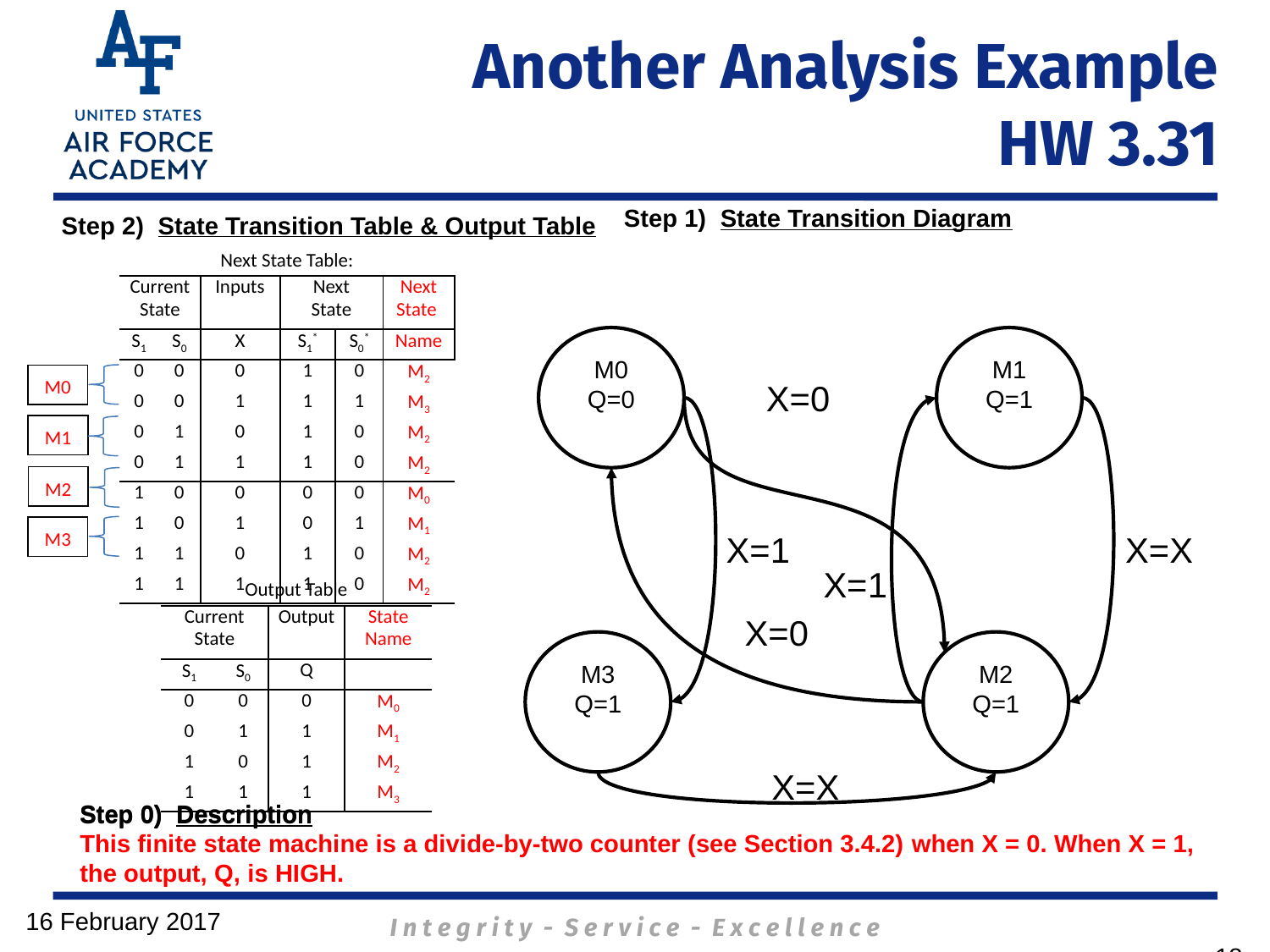

# Another Analysis Example HW 3.31
Step 1)  State Transition Diagram

Step 2)  State Transition Table & Output Table
| Next State Table: |  |  |  |  |  |
| --- | --- | --- | --- | --- | --- |
| Current State |  | Inputs | Next State |  | Next State |
| S1 | S0 | X | S1\* | S0\* | Name |
| 0 | 0 | 0 | 1 | 0 | M2 |
| 0 | 0 | 1 | 1 | 1 | M3 |
| 0 | 1 | 0 | 1 | 0 | M2 |
| 0 | 1 | 1 | 1 | 0 | M2 |
| 1 | 0 | 0 | 0 | 0 | M0 |
| 1 | 0 | 1 | 0 | 1 | M1 |
| 1 | 1 | 0 | 1 | 0 | M2 |
| 1 | 1 | 1 | 1 | 0 | M2 |
M0
Q=0

M1
Q=1

M0
X=0
M1

M2

M3
X=1
X=X
X=1
| Output Table |  |  |  |
| --- | --- | --- | --- |
| Current State |  | Output | State Name |
| S1 | S0 | Q |  |
| 0 | 0 | 0 | M0 |
| 0 | 1 | 1 | M1 |
| 1 | 0 | 1 | M2 |
| 1 | 1 | 1 | M3 |
X=0
M3
Q=1
M2
Q=1
X=X
Step 0)  Description
This finite state machine is a divide-by-two counter (see Section 3.4.2) when X = 0. When X = 1, the output, Q, is HIGH.
Step 0)  Description

16 February 2017

18